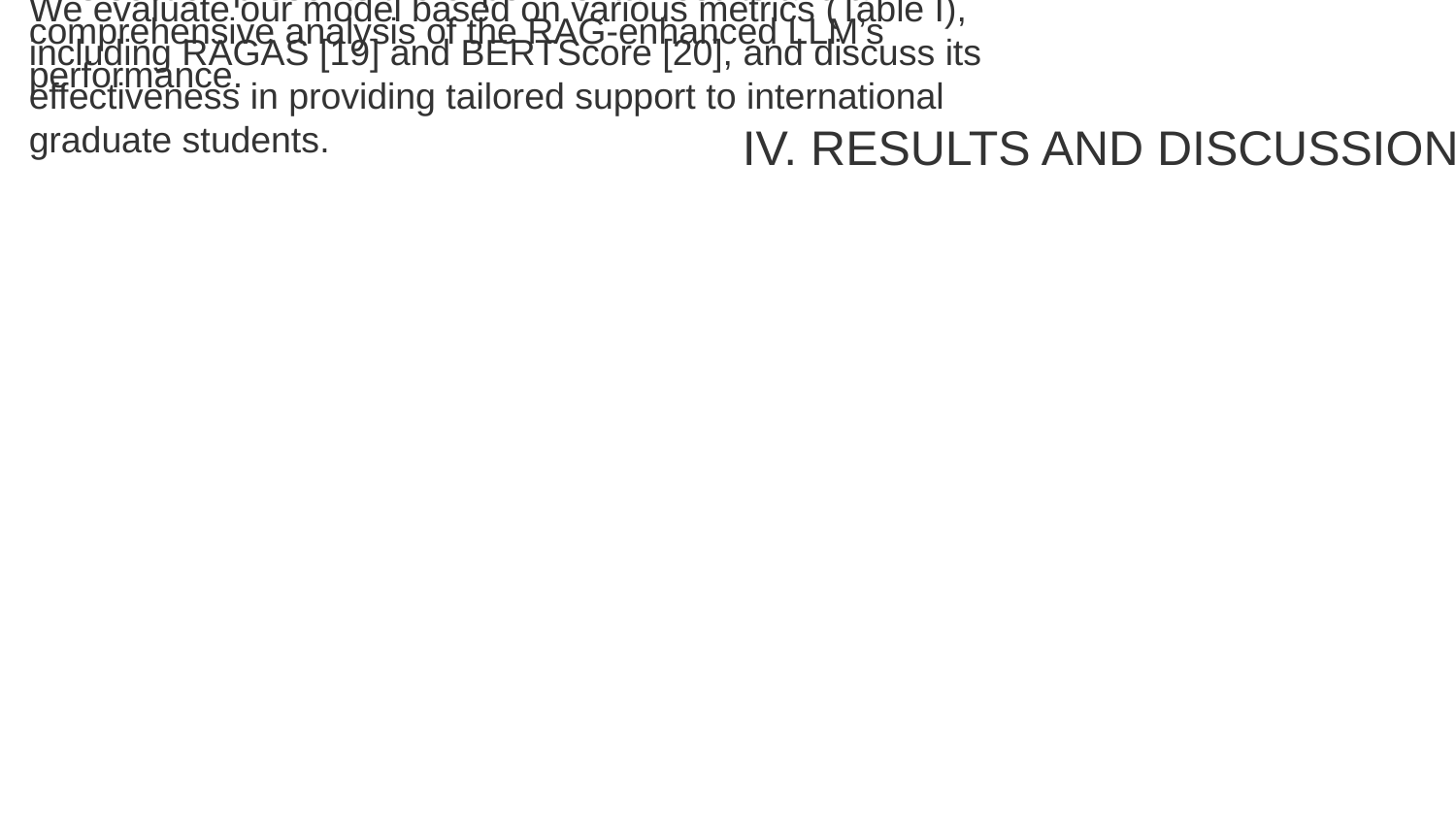

This section presents the experimental results and a comprehensive analysis of the RAG-enhanced LLM’s performance.
We evaluate our model based on various metrics (Table I), including RAGAS [19] and BERTScore [20], and discuss its effectiveness in providing tailored support to international graduate students.
IV. RESULTS AND DISCUSSION